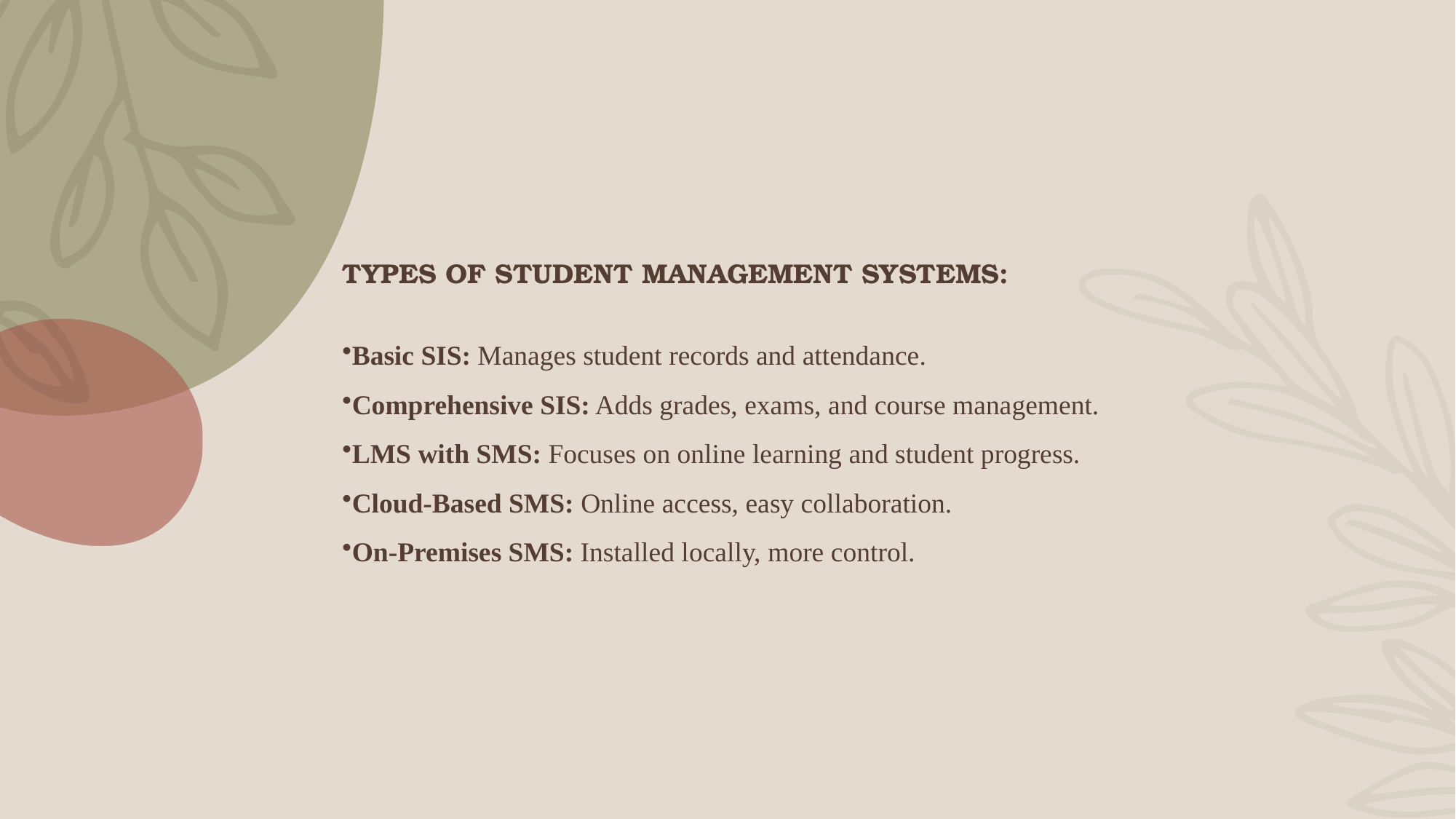

TYPES OF STUDENT MANAGEMENT SYSTEMS:

Basic SIS: Manages student records and attendance.
Comprehensive SIS: Adds grades, exams, and course management.
LMS with SMS: Focuses on online learning and student progress.
Cloud-Based SMS: Online access, easy collaboration.
On-Premises SMS: Installed locally, more control.